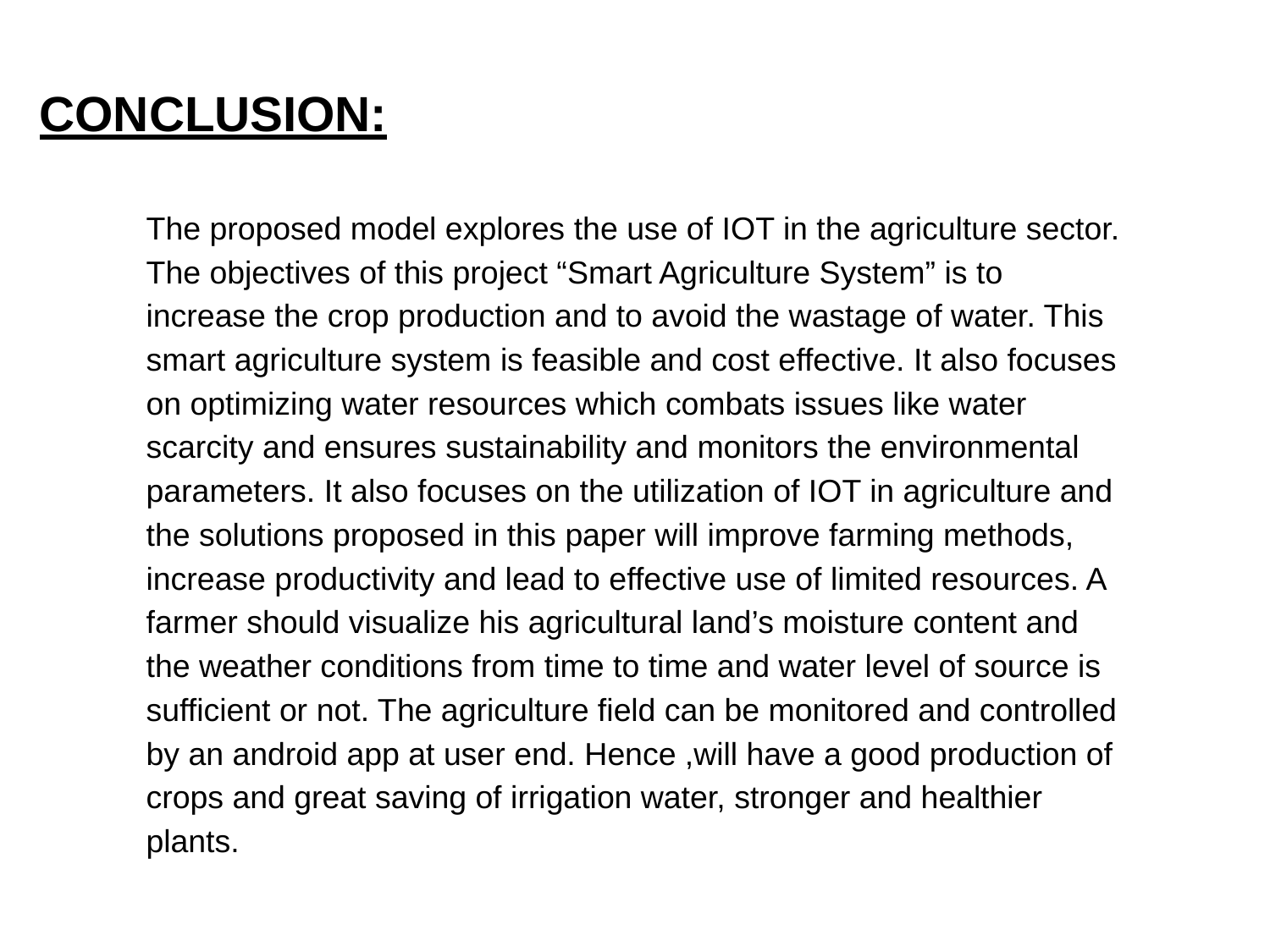

CONCLUSION:
The proposed model explores the use of IOT in the agriculture sector. The objectives of this project “Smart Agriculture System” is to increase the crop production and to avoid the wastage of water. This smart agriculture system is feasible and cost effective. It also focuses on optimizing water resources which combats issues like water scarcity and ensures sustainability and monitors the environmental parameters. It also focuses on the utilization of IOT in agriculture and the solutions proposed in this paper will improve farming methods, increase productivity and lead to effective use of limited resources. A farmer should visualize his agricultural land’s moisture content and the weather conditions from time to time and water level of source is sufficient or not. The agriculture field can be monitored and controlled by an android app at user end. Hence ,will have a good production of crops and great saving of irrigation water, stronger and healthier plants.